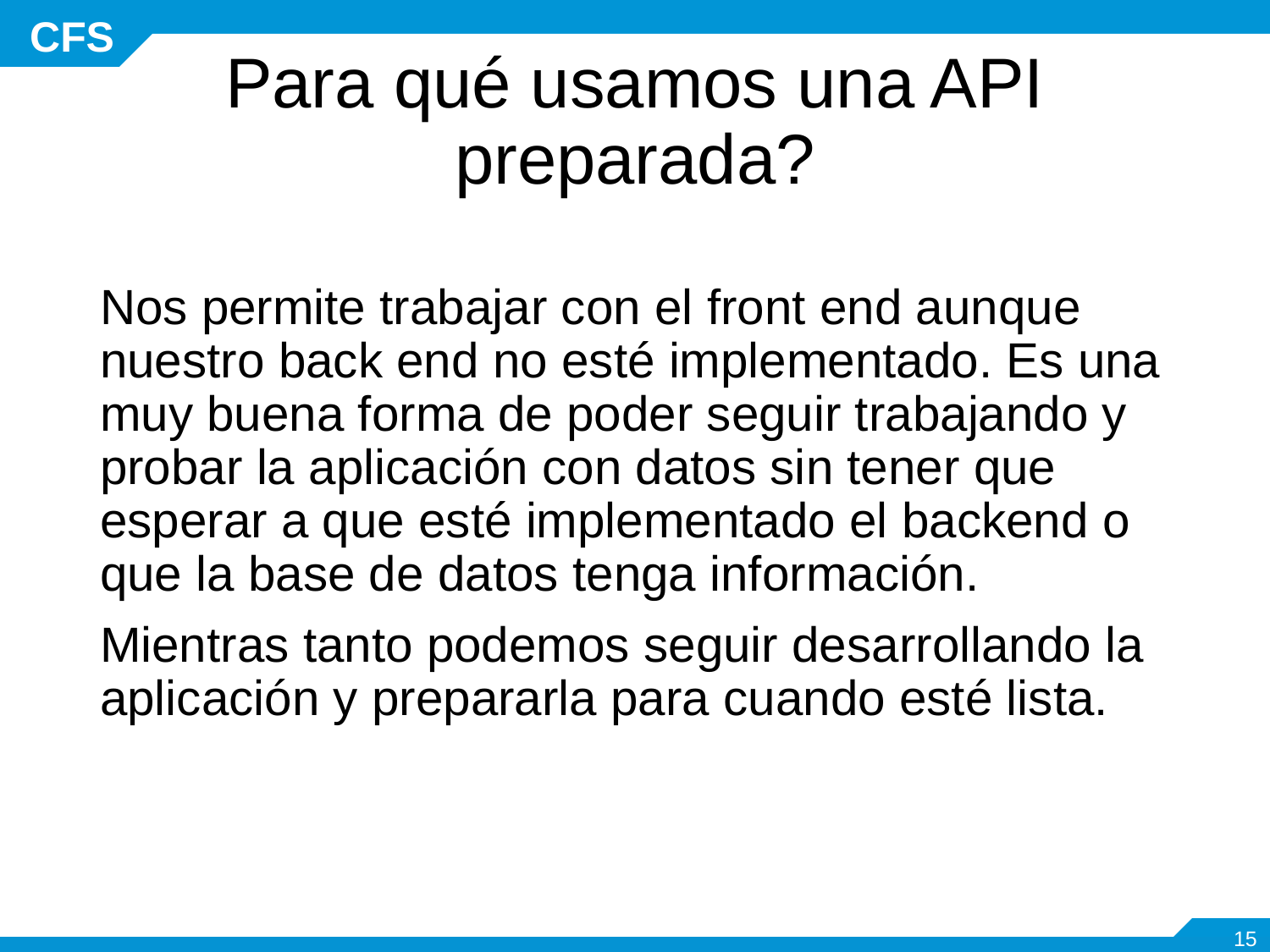

# Para qué usamos una API preparada?
Nos permite trabajar con el front end aunque nuestro back end no esté implementado. Es una muy buena forma de poder seguir trabajando y probar la aplicación con datos sin tener que esperar a que esté implementado el backend o que la base de datos tenga información.
Mientras tanto podemos seguir desarrollando la aplicación y prepararla para cuando esté lista.
15